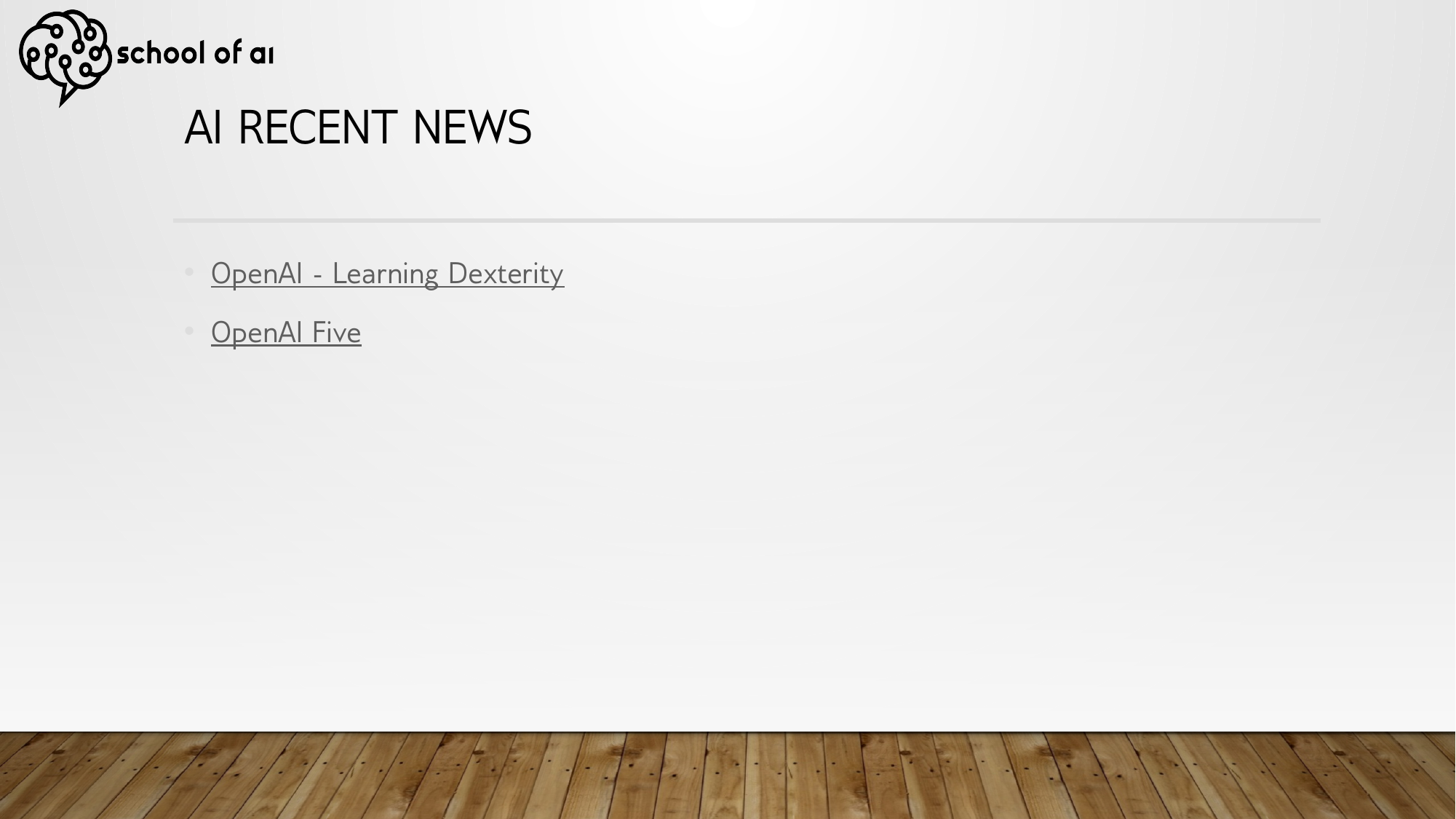

# AI Recent news
OpenAI - Learning Dexterity
OpenAI Five